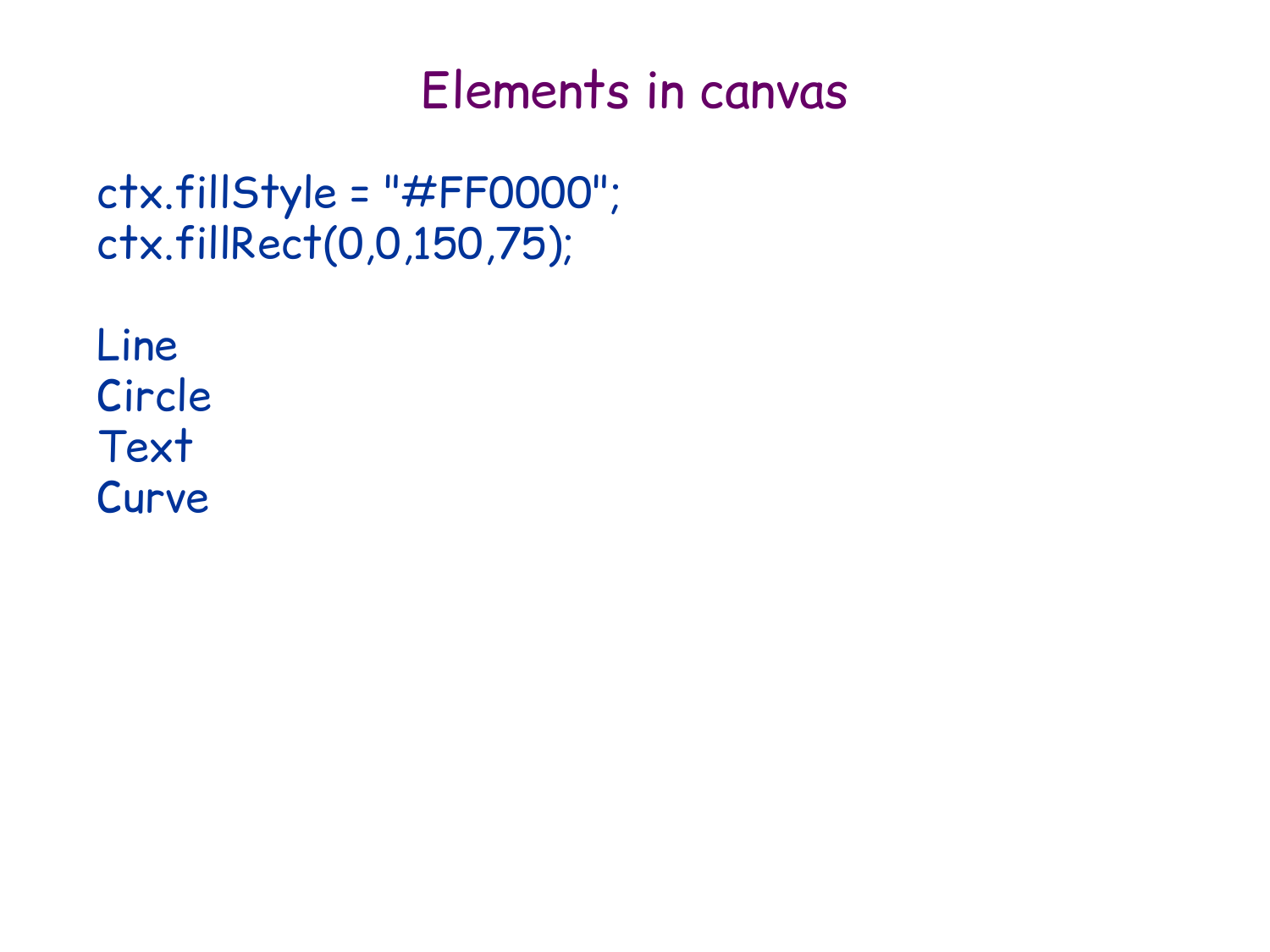

# Elements in canvas
ctx.fillStyle = "#FF0000";
ctx.fillRect(0,0,150,75);

Line
Circle
Text
Curve